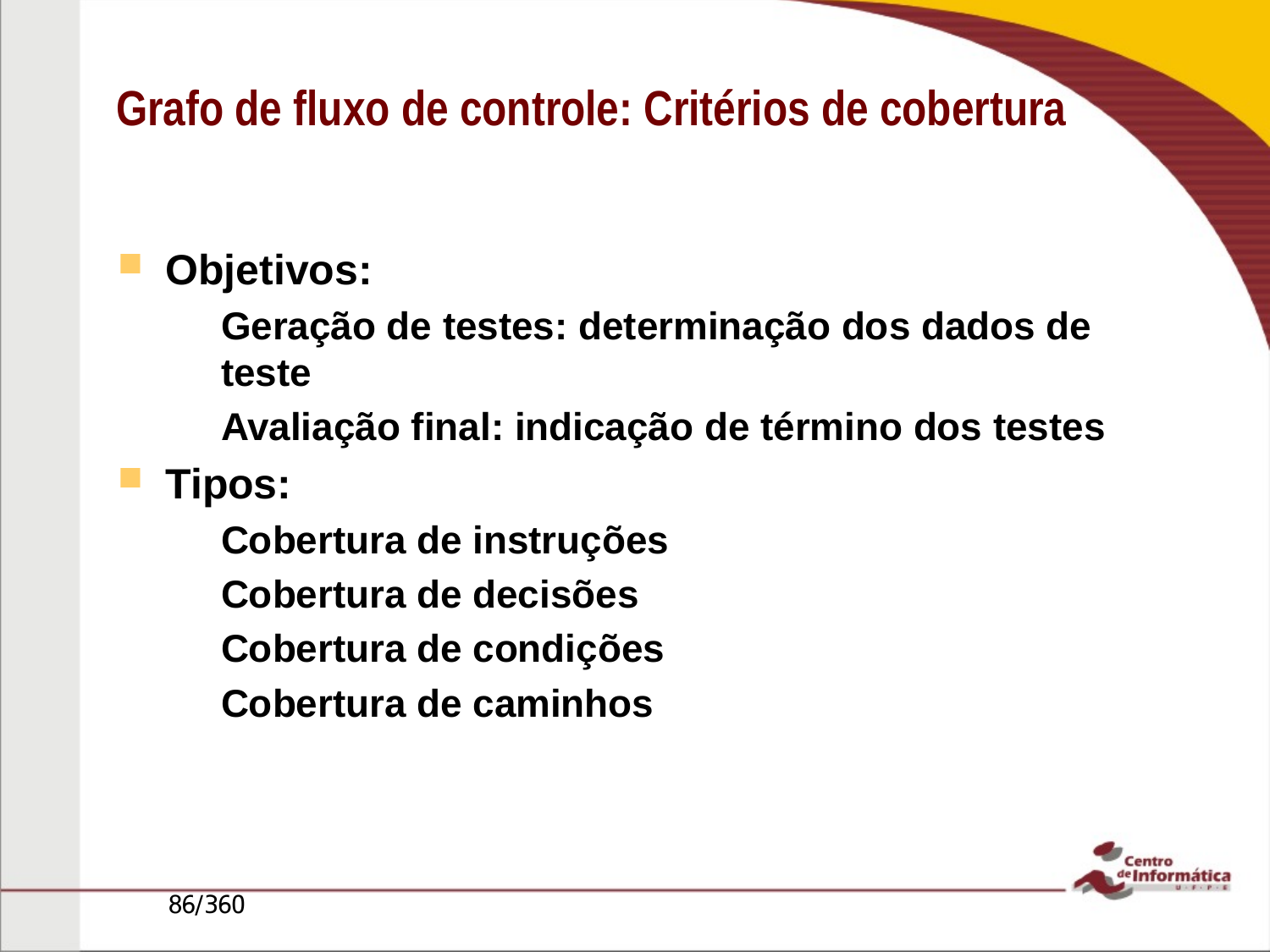

# Grafo de fluxo de controle: Critérios de cobertura
Objetivos:
Geração de testes: determinação dos dados de teste
Avaliação final: indicação de término dos testes
Tipos:
Cobertura de instruções
Cobertura de decisões
Cobertura de condições
Cobertura de caminhos
86/360